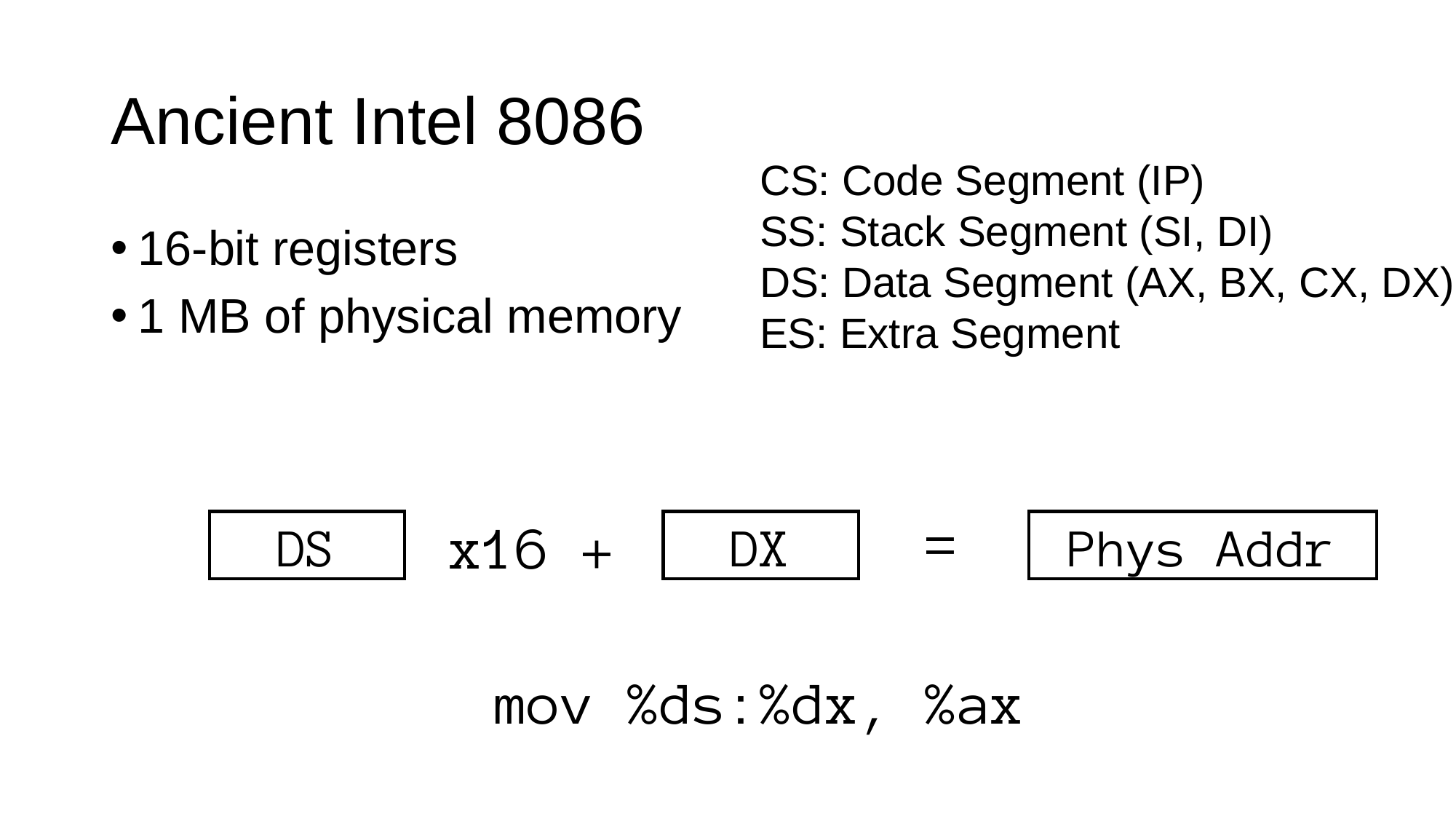

# Ancient Intel 8086
CS: Code Segment (IP)
SS: Stack Segment (SI, DI)
DS: Data Segment (AX, BX, CX, DX)
ES: Extra Segment
16-bit registers
1 MB of physical memory
=
x16 +
DS
DX
Phys Addr
mov %ds:%dx, %ax